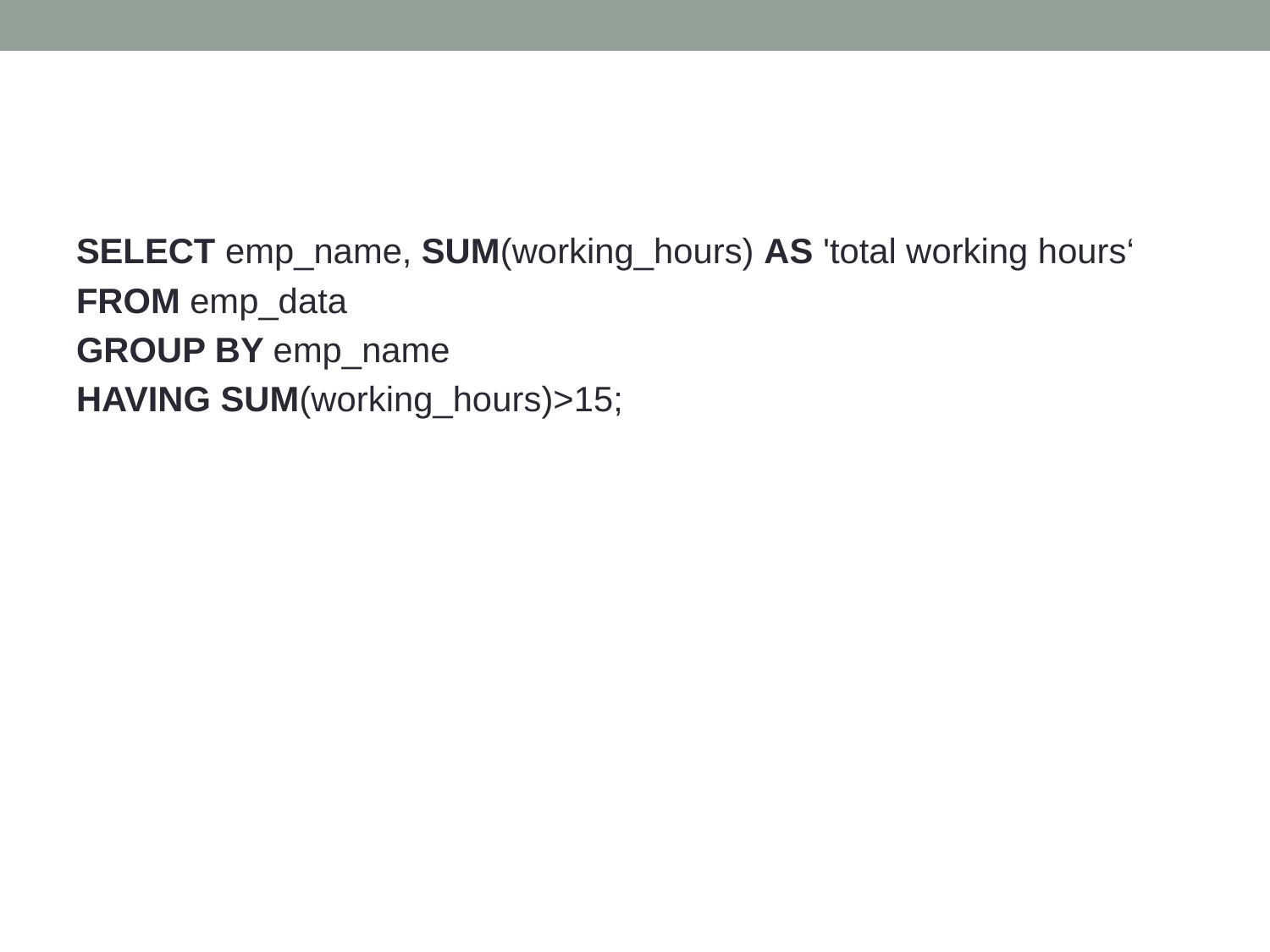

SELECT emp_name, SUM(working_hours) AS 'total working hours‘
FROM emp_data
GROUP BY emp_name
HAVING SUM(working_hours)>15;